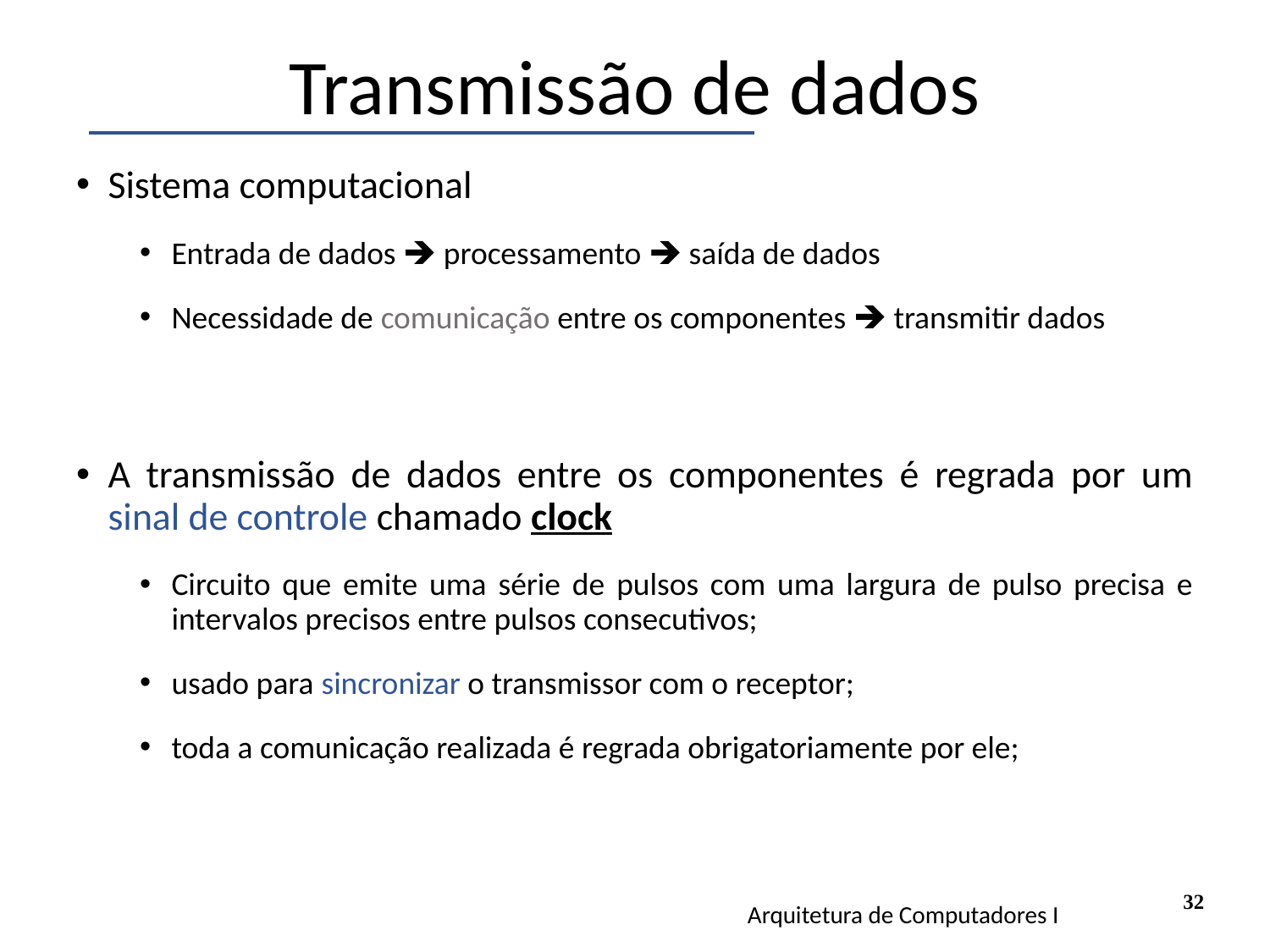

# Transmissão de dados

Sistema computacional
Entrada de dados 🡺 processamento 🡺 saída de dados
Necessidade de comunicação entre os componentes 🡺 transmitir dados

A transmissão de dados entre os componentes é regrada por um sinal de controle chamado clock
Circuito que emite uma série de pulsos com uma largura de pulso precisa e intervalos precisos entre pulsos consecutivos;
usado para sincronizar o transmissor com o receptor;
toda a comunicação realizada é regrada obrigatoriamente por ele;
32
Arquitetura de Computadores I